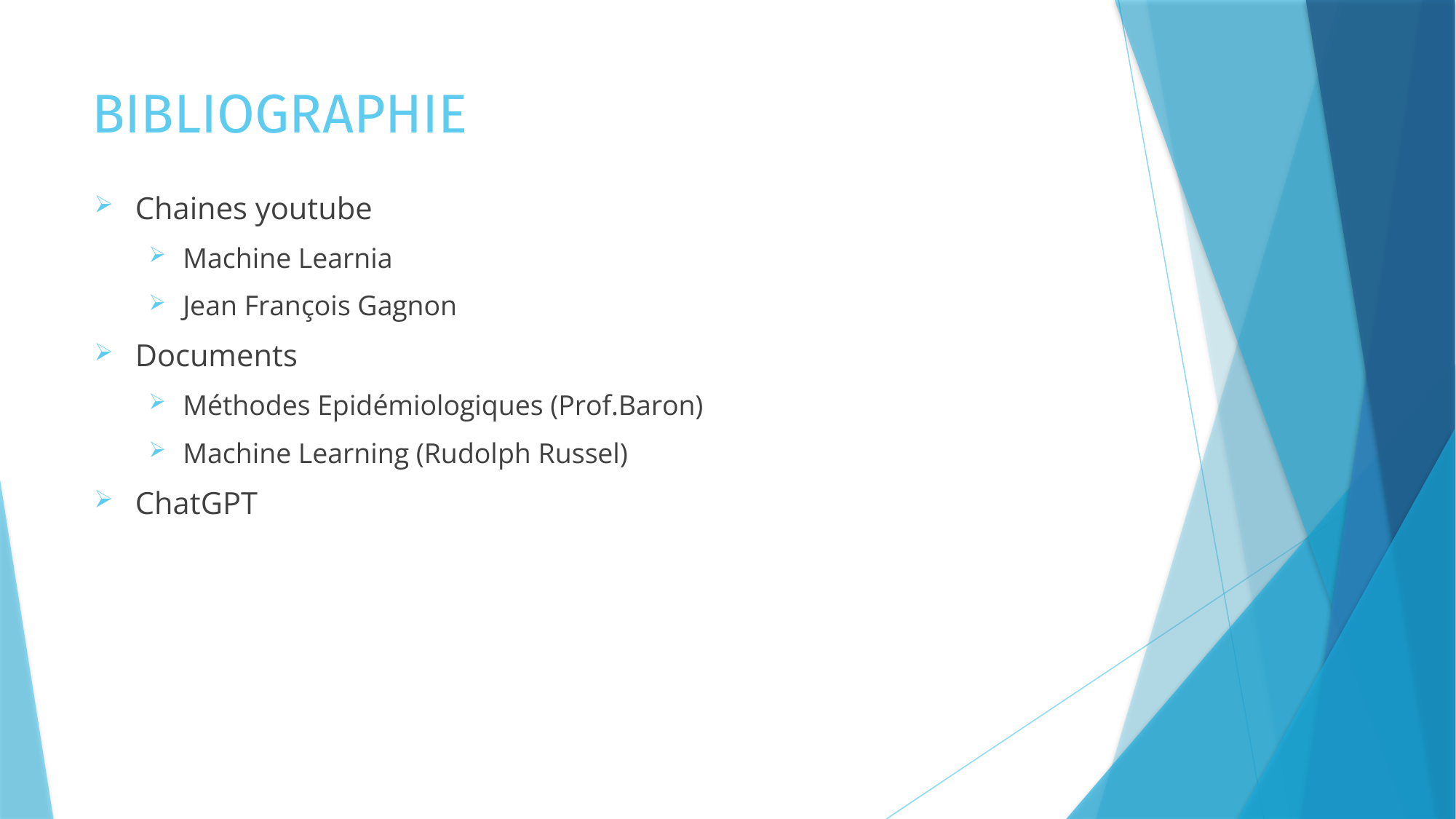

# BIBLIOGRAPHIE
Chaines youtube
Machine Learnia
Jean François Gagnon
Documents
Méthodes Epidémiologiques (Prof.Baron)
Machine Learning (Rudolph Russel)
ChatGPT